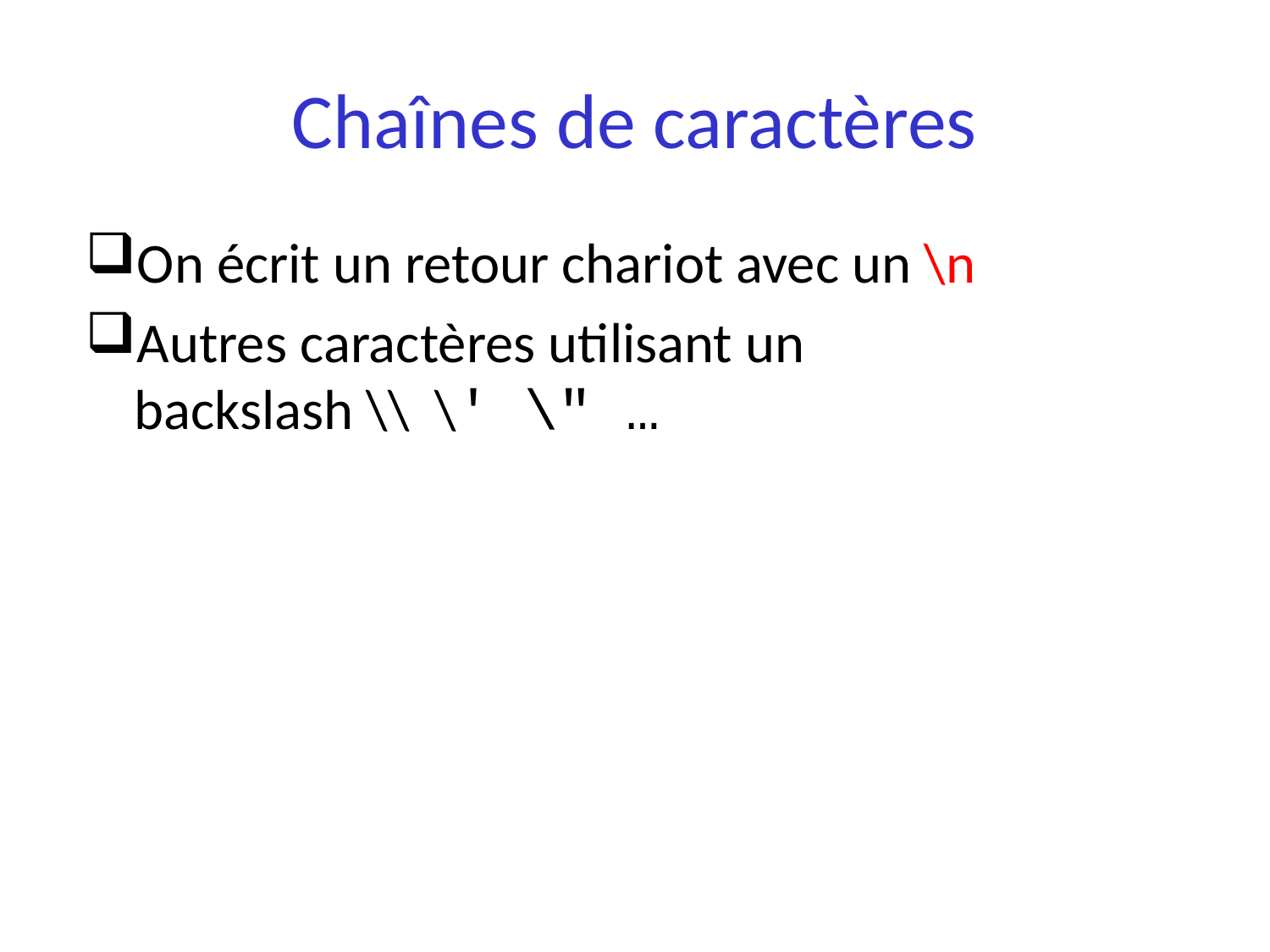

# Chaînes de caractères
On écrit un retour chariot avec un \n
Autres caractères utilisant un backslash \\  \' \" …